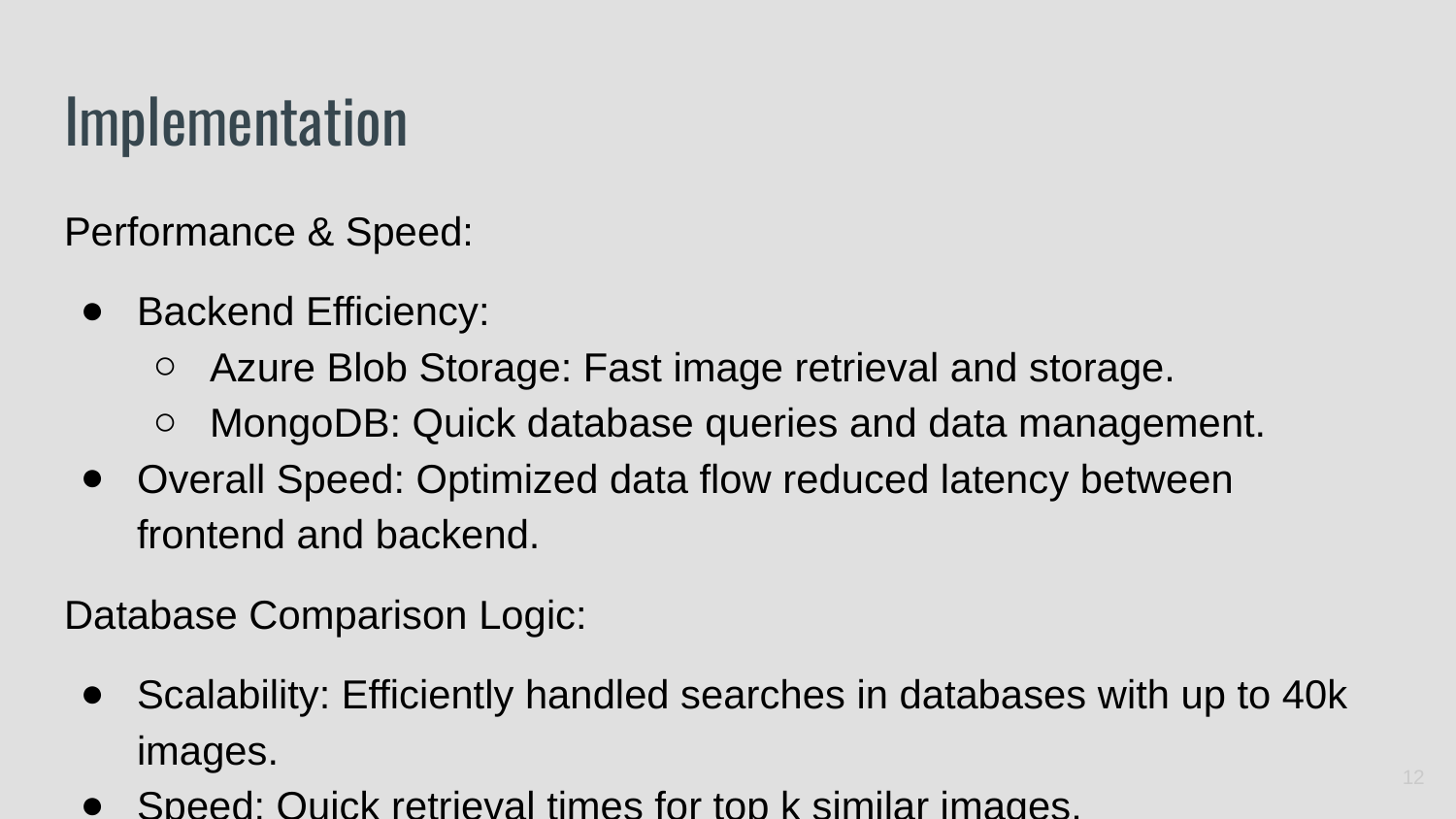

# Implementation
Performance & Speed:
Backend Efficiency:
Azure Blob Storage: Fast image retrieval and storage.
MongoDB: Quick database queries and data management.
Overall Speed: Optimized data flow reduced latency between frontend and backend.
Database Comparison Logic:
Scalability: Efficiently handled searches in databases with up to 40k images.
Speed: Quick retrieval times for top k similar images.

12